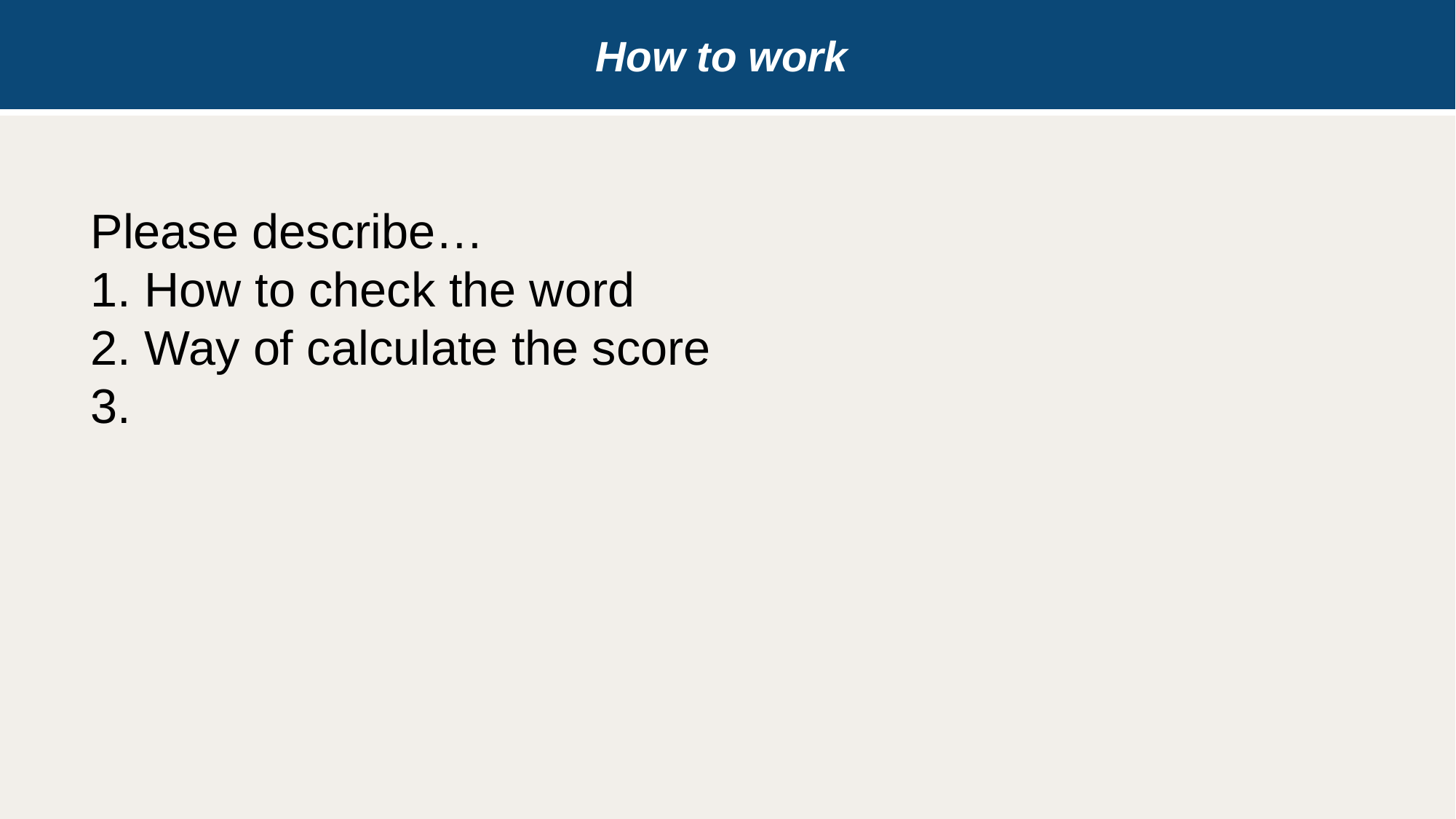

How to work
Please describe…
1. How to check the word
2. Way of calculate the score
3.